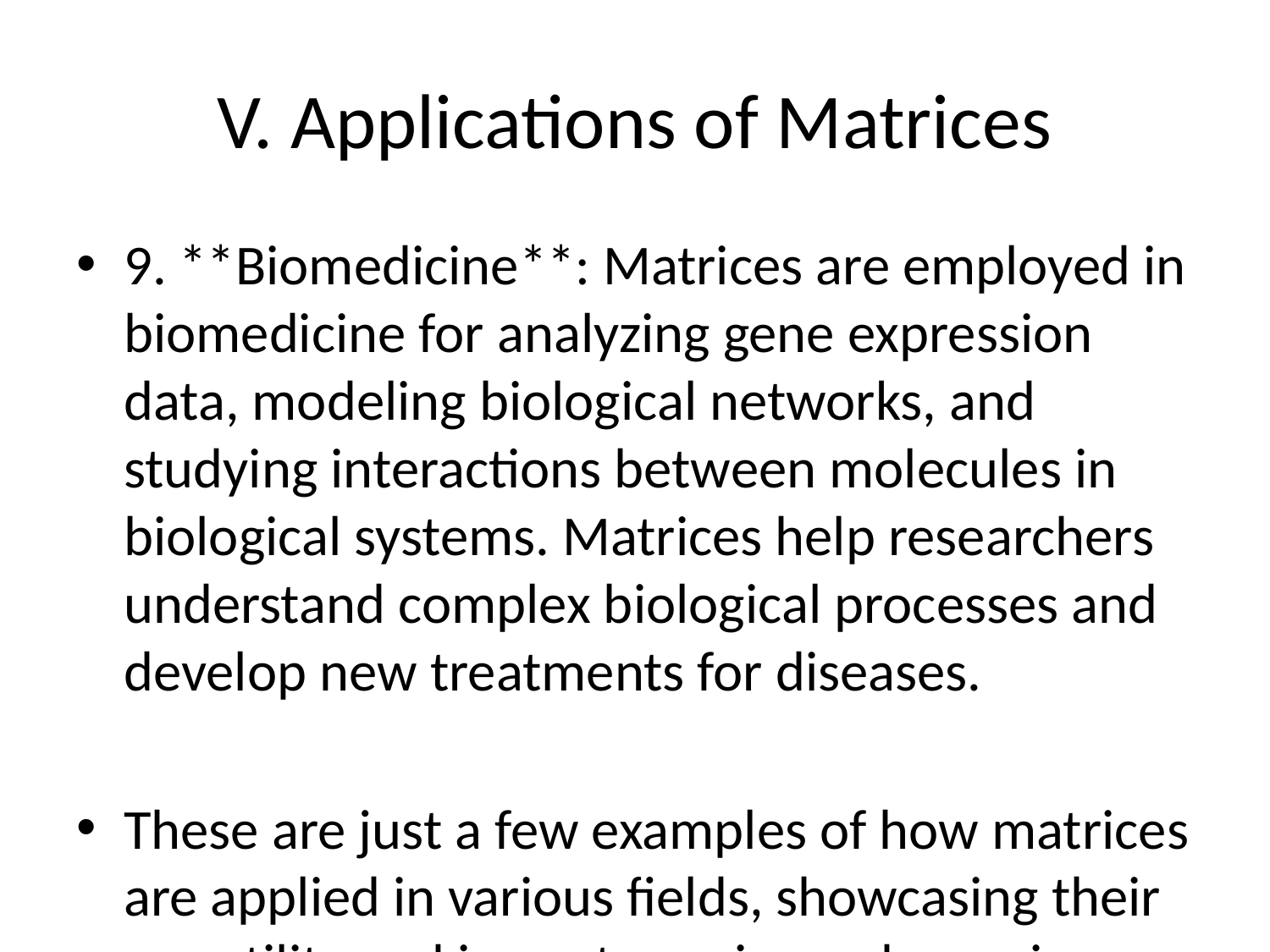

# V. Applications of Matrices
9. **Biomedicine**: Matrices are employed in biomedicine for analyzing gene expression data, modeling biological networks, and studying interactions between molecules in biological systems. Matrices help researchers understand complex biological processes and develop new treatments for diseases.

These are just a few examples of how matrices are applied in various fields, showcasing their versatility and importance in modern science, technology, and industry.